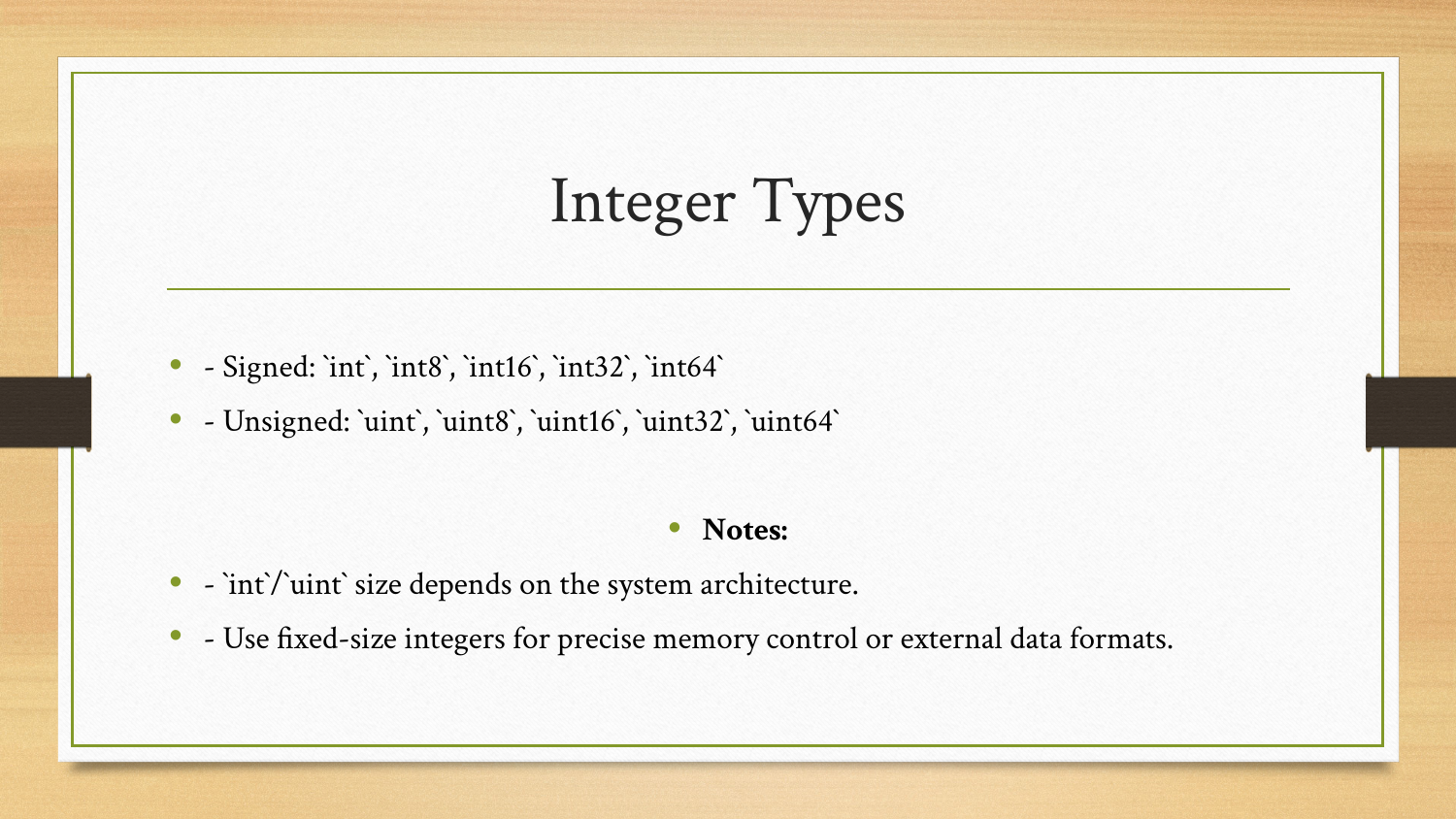

# Integer Types

- Signed: `int`, `int8`, `int16`, `int32`, `int64`
- Unsigned: `uint`, `uint8`, `uint16`, `uint32`, `uint64`

Notes:
- `int`/`uint` size depends on the system architecture.
- Use fixed-size integers for precise memory control or external data formats.